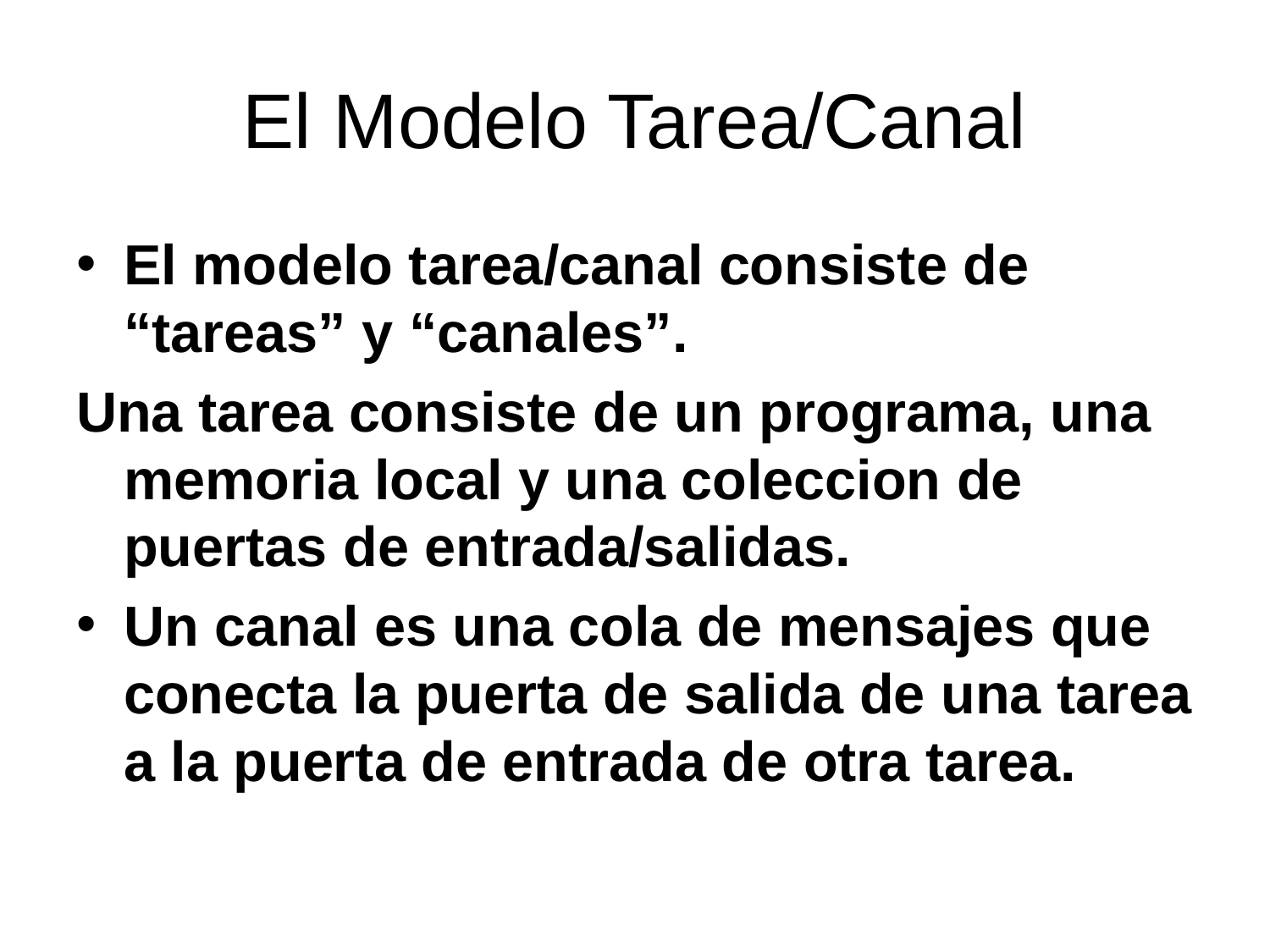

# El Modelo Tarea/Canal
El modelo tarea/canal consiste de “tareas” y “canales”.
Una tarea consiste de un programa, una memoria local y una coleccion de puertas de entrada/salidas.
Un canal es una cola de mensajes que conecta la puerta de salida de una tarea a la puerta de entrada de otra tarea.